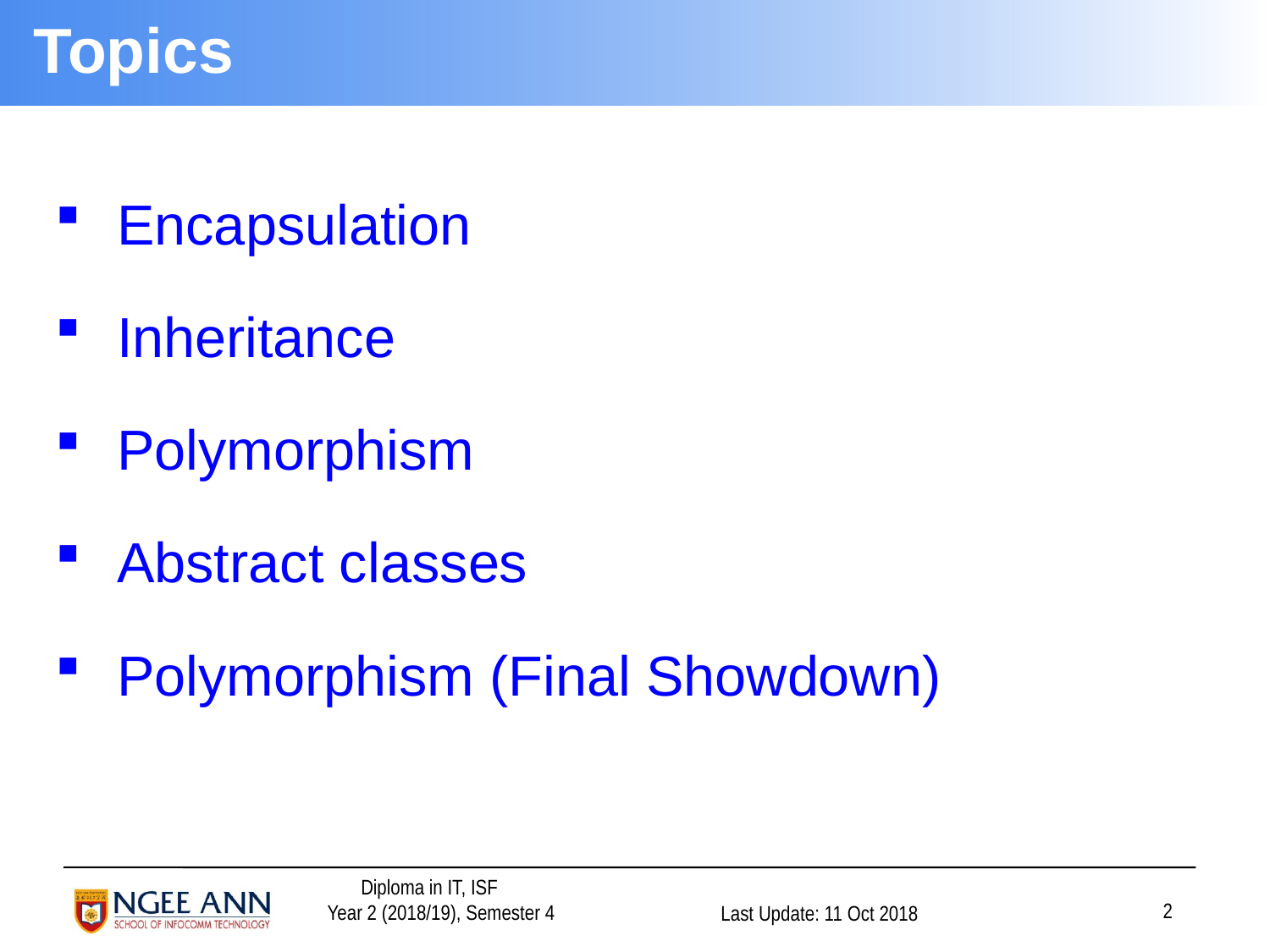

# Topics
Encapsulation
Inheritance
Polymorphism
Abstract classes
Polymorphism (Final Showdown)